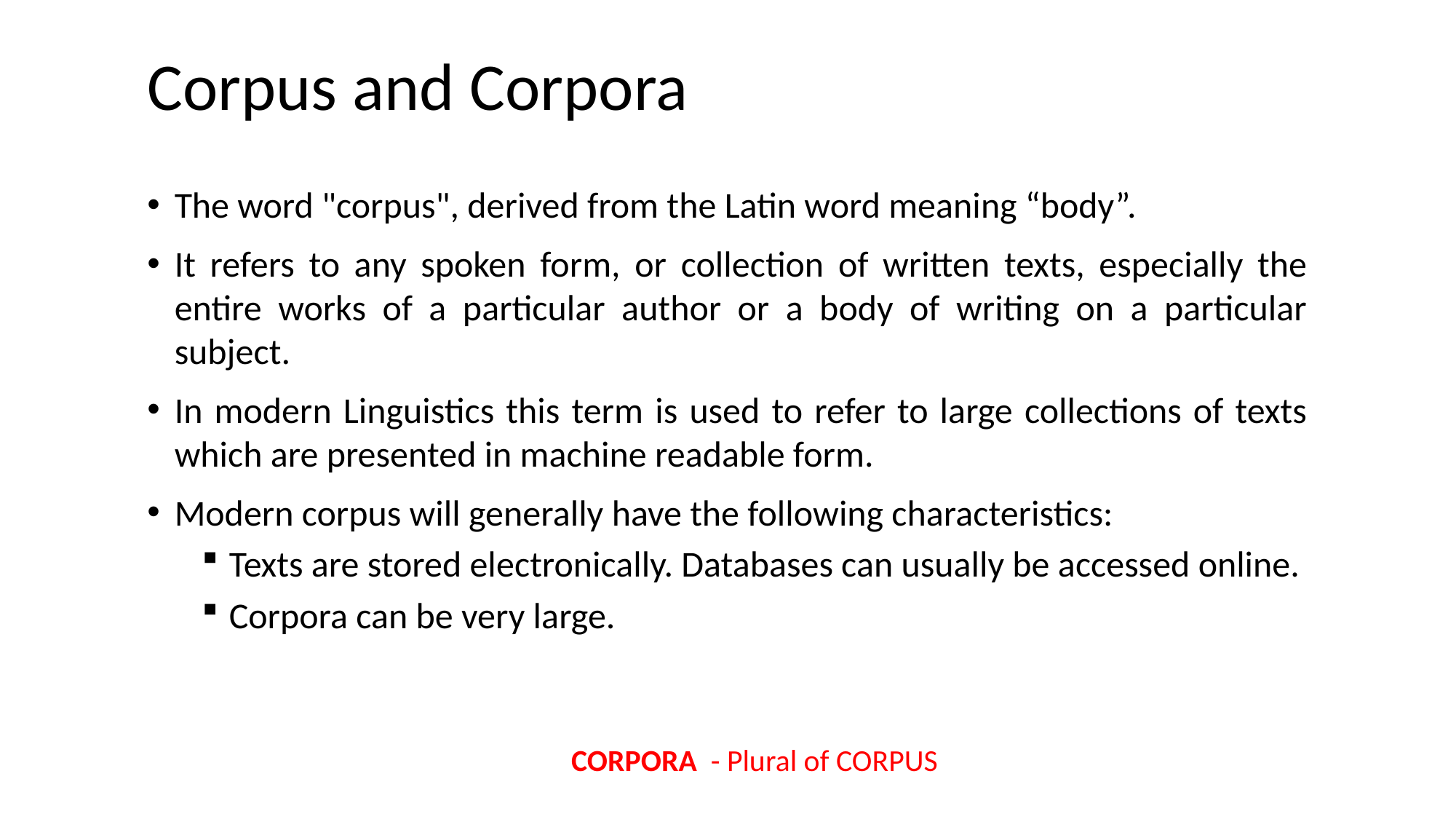

# Corpus and Corpora
The word "corpus", derived from the Latin word meaning “body”.
It refers to any spoken form, or collection of written texts, especially the entire works of a particular author or a body of writing on a particular subject.
In modern Linguistics this term is used to refer to large collections of texts which are presented in machine readable form.
Modern corpus will generally have the following characteristics:
Texts are stored electronically. Databases can usually be accessed online.
Corpora can be very large.

CORPORA  - Plural of CORPUS